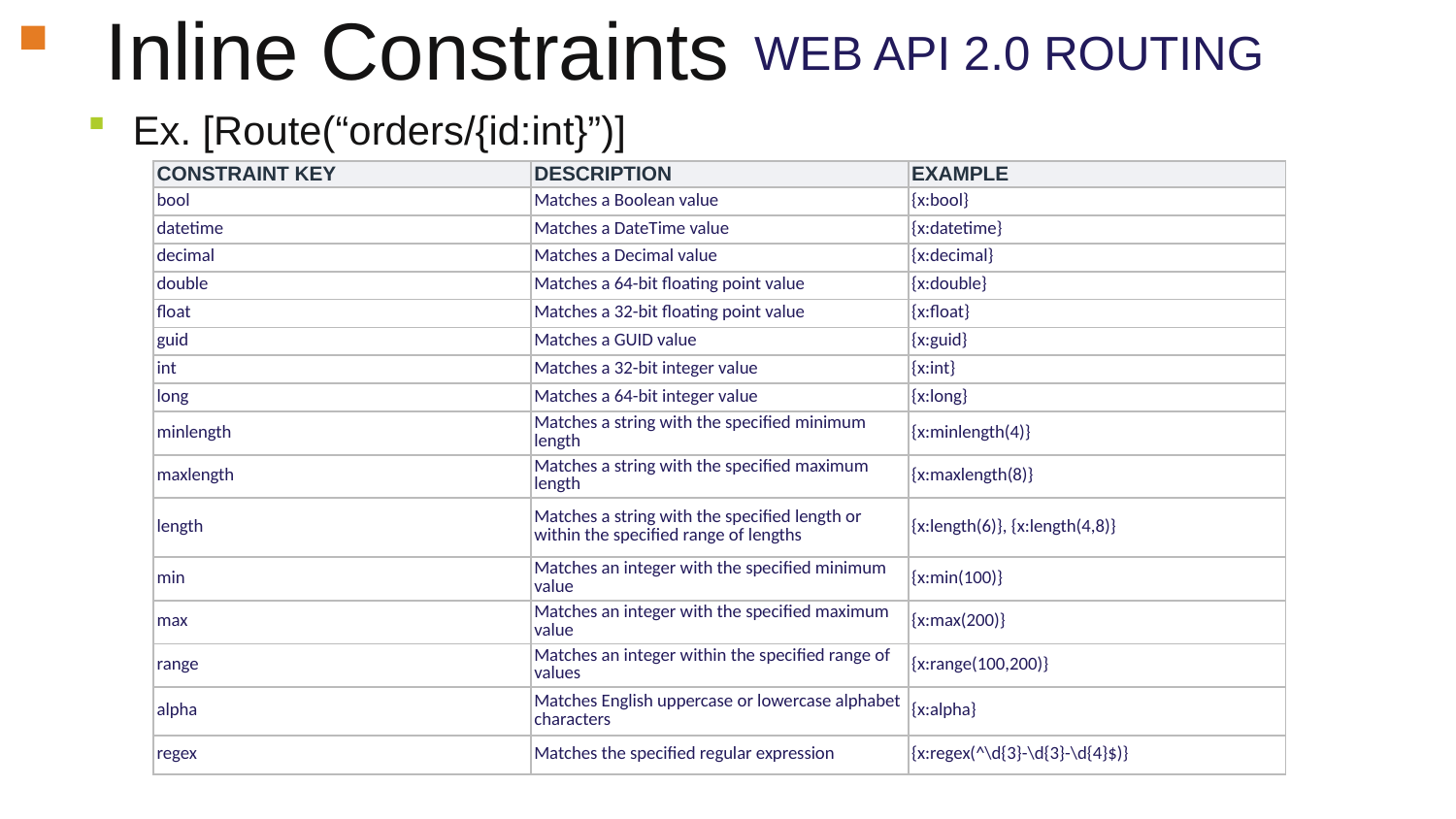

Inline Constraints
Ex. [Route(“orders/{id:int}”)]
Web API 2.0 Routing
| Constraint Key | Description | Example |
| --- | --- | --- |
| bool | Matches a Boolean value | {x:bool} |
| datetime | Matches a DateTime value | {x:datetime} |
| decimal | Matches a Decimal value | {x:decimal} |
| double | Matches a 64-bit floating point value | {x:double} |
| float | Matches a 32-bit floating point value | {x:float} |
| guid | Matches a GUID value | {x:guid} |
| int | Matches a 32-bit integer value | {x:int} |
| long | Matches a 64-bit integer value | {x:long} |
| minlength | Matches a string with the specified minimum length | {x:minlength(4)} |
| maxlength | Matches a string with the specified maximum length | {x:maxlength(8)} |
| length | Matches a string with the specified length or within the specified range of lengths | {x:length(6)}, {x:length(4,8)} |
| min | Matches an integer with the specified minimum value | {x:min(100)} |
| max | Matches an integer with the specified maximum value | {x:max(200)} |
| range | Matches an integer within the specified range of values | {x:range(100,200)} |
| alpha | Matches English uppercase or lowercase alphabet characters | {x:alpha} |
| regex | Matches the specified regular expression | {x:regex(^\d{3}-\d{3}-\d{4}$)} |